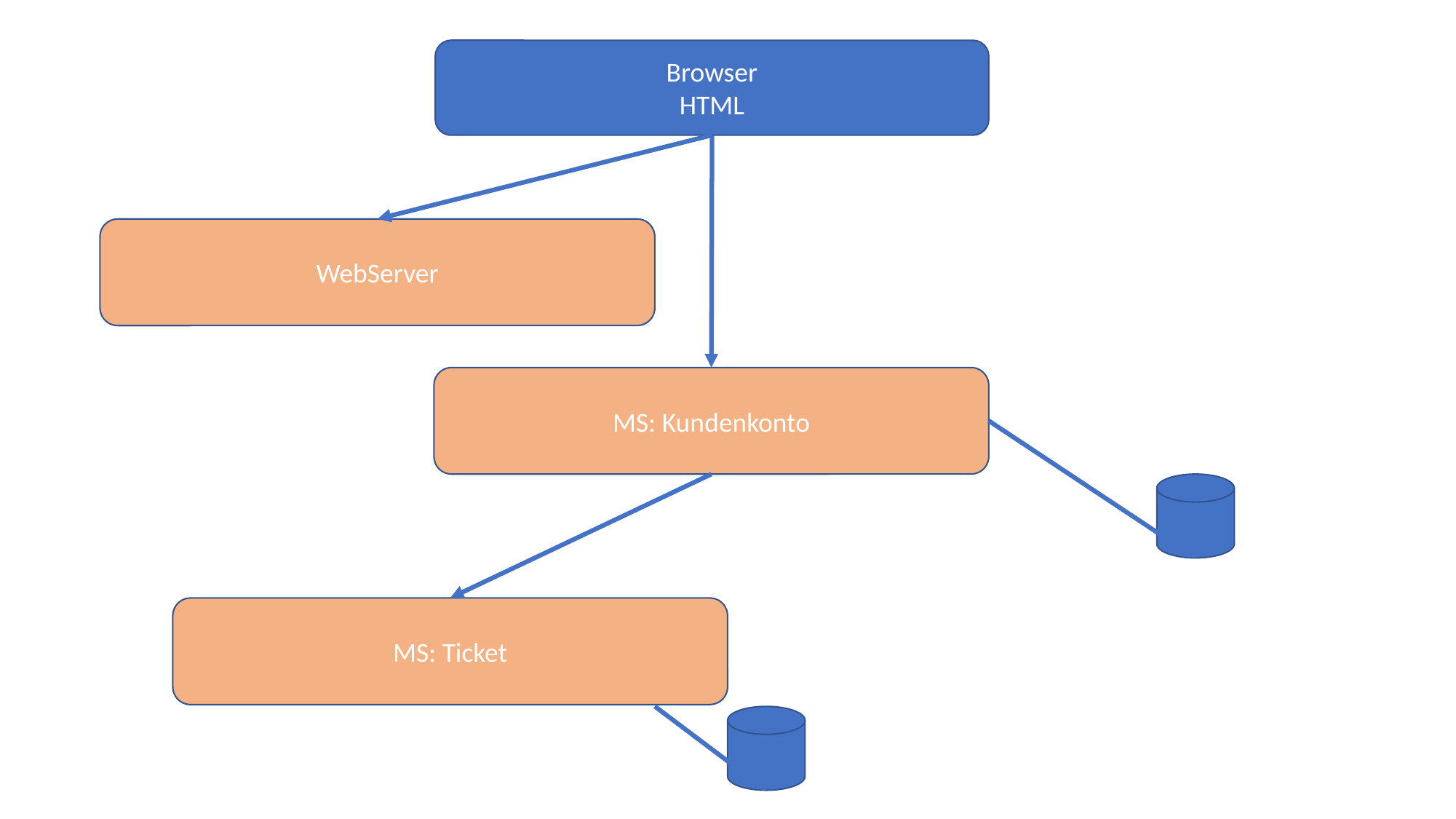

Browser
HTML
WebServer
MS: Kundenkonto

MS: Ticket